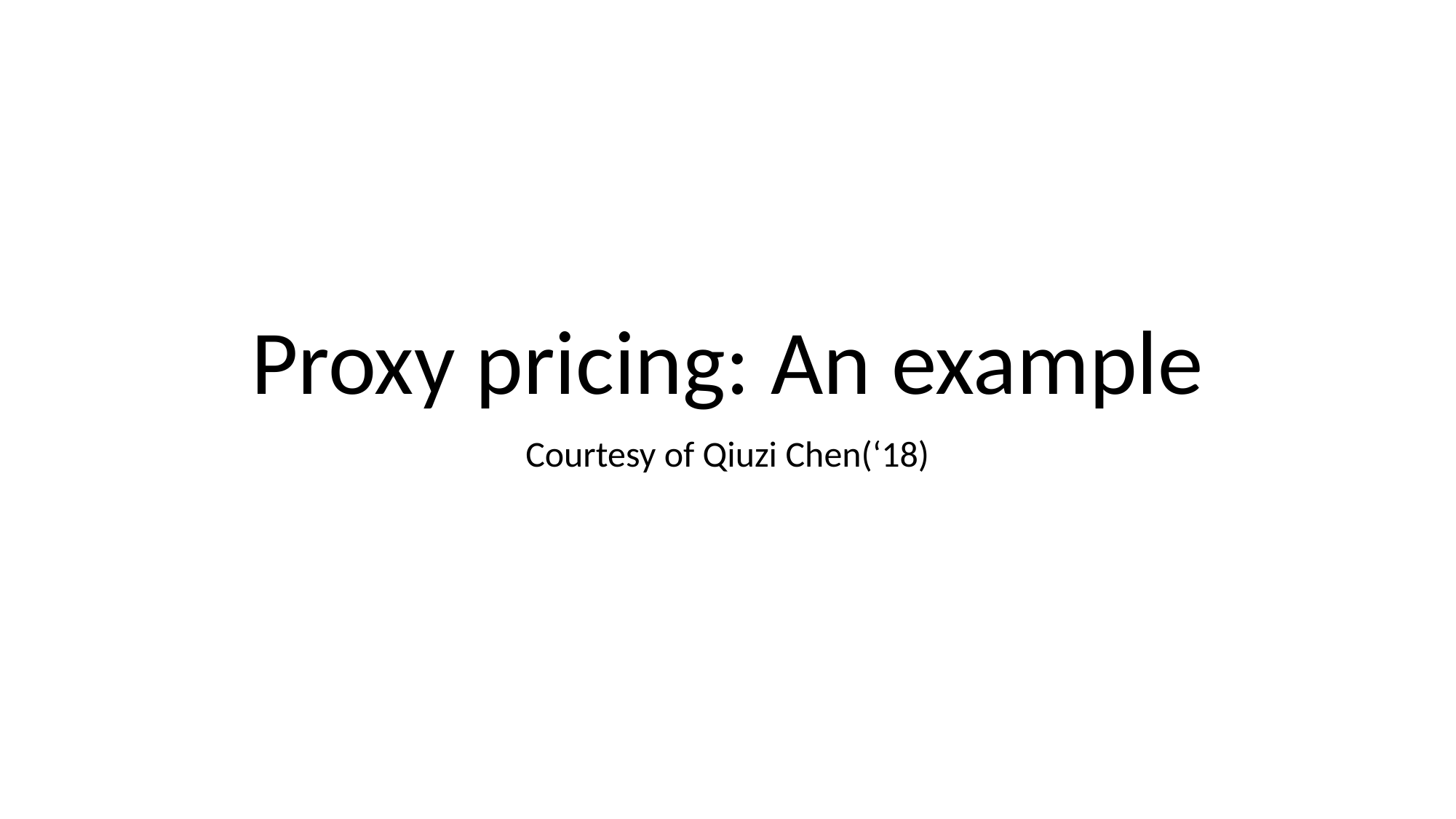

# Proxy pricing: An example
Courtesy of Qiuzi Chen(‘18)